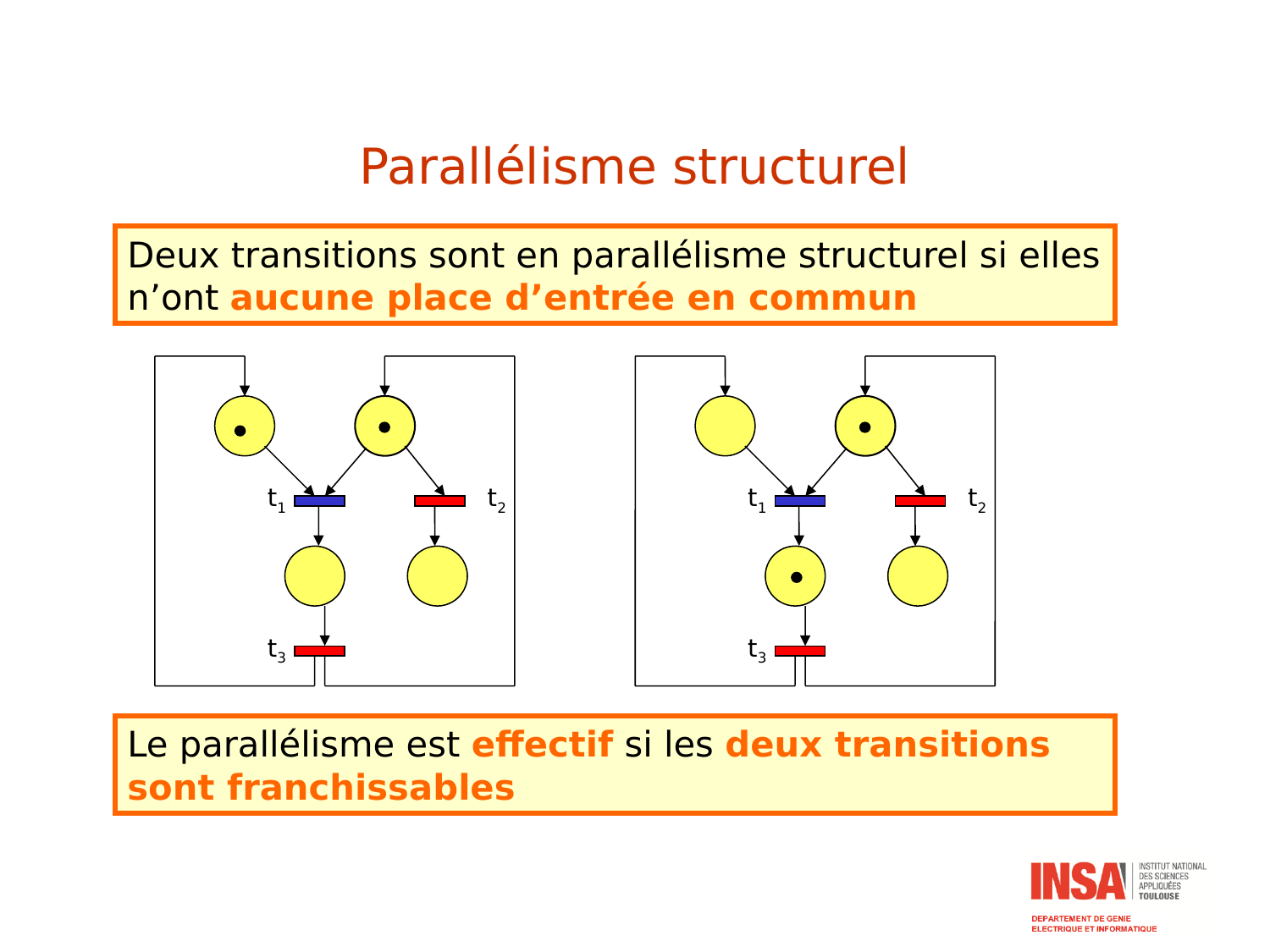

# Parallélisme structurel
Deux transitions sont en parallélisme structurel si elles n’ont aucune place d’entrée en commun

t1
t2
t1
t2

t3
t3

Le parallélisme est effectif si les deux transitions sont franchissables